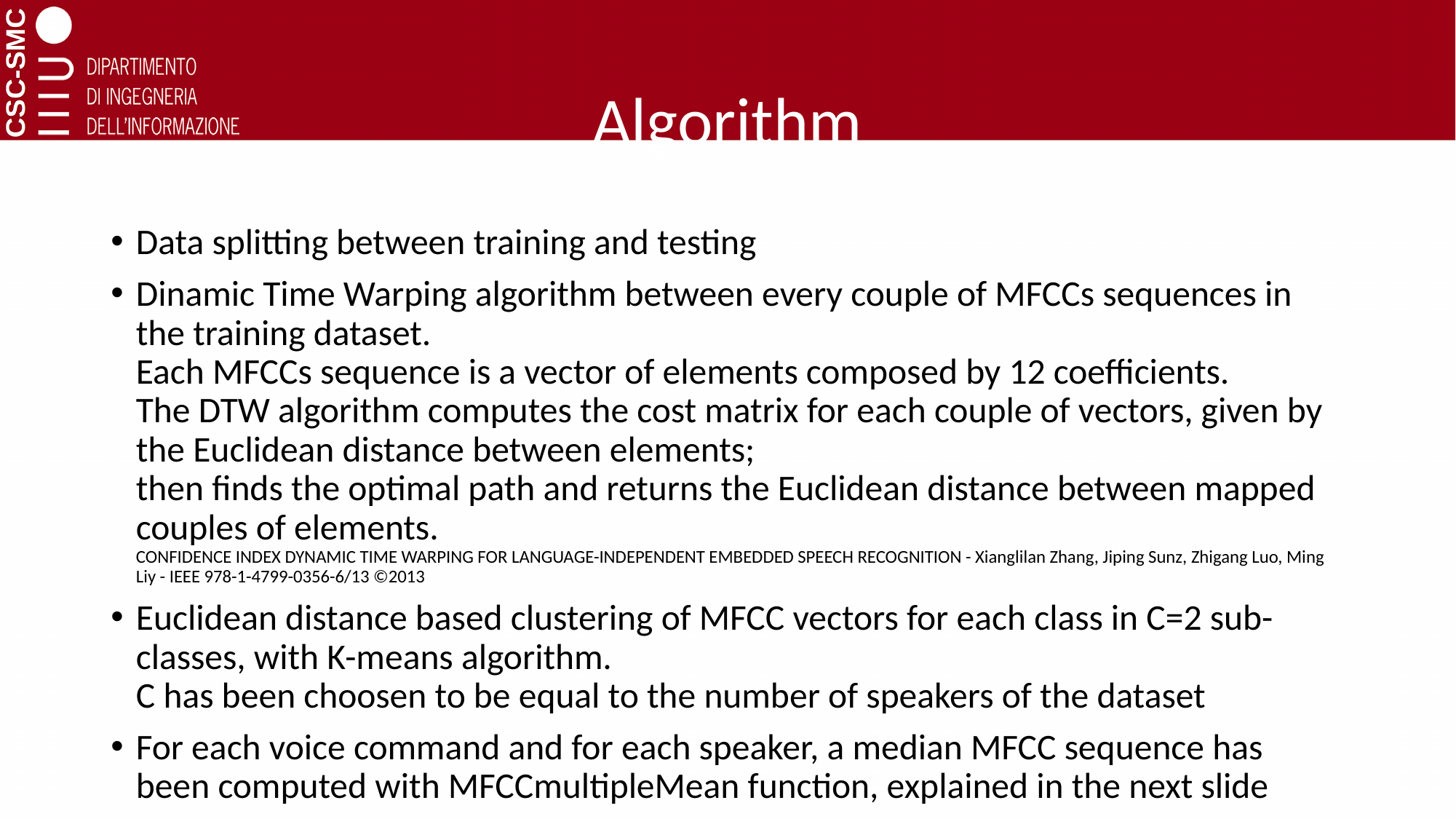

# Algorithm
Data splitting between training and testing
Dinamic Time Warping algorithm between every couple of MFCCs sequences in the training dataset.
Each MFCCs sequence is a vector of elements composed by 12 coefficients.
The DTW algorithm computes the cost matrix for each couple of vectors, given by the Euclidean distance between elements;
then finds the optimal path and returns the Euclidean distance between mapped couples of elements.
CONFIDENCE INDEX DYNAMIC TIME WARPING FOR LANGUAGE-INDEPENDENT EMBEDDED SPEECH RECOGNITION - Xianglilan Zhang, Jiping Sunz, Zhigang Luo, Ming Liy - IEEE 978-1-4799-0356-6/13 ©2013
Euclidean distance based clustering of MFCC vectors for each class in C=2 sub-classes, with K-means algorithm.
C has been choosen to be equal to the number of speakers of the dataset
For each voice command and for each speaker, a median MFCC sequence has been computed with MFCCmultipleMean function, explained in the next slide